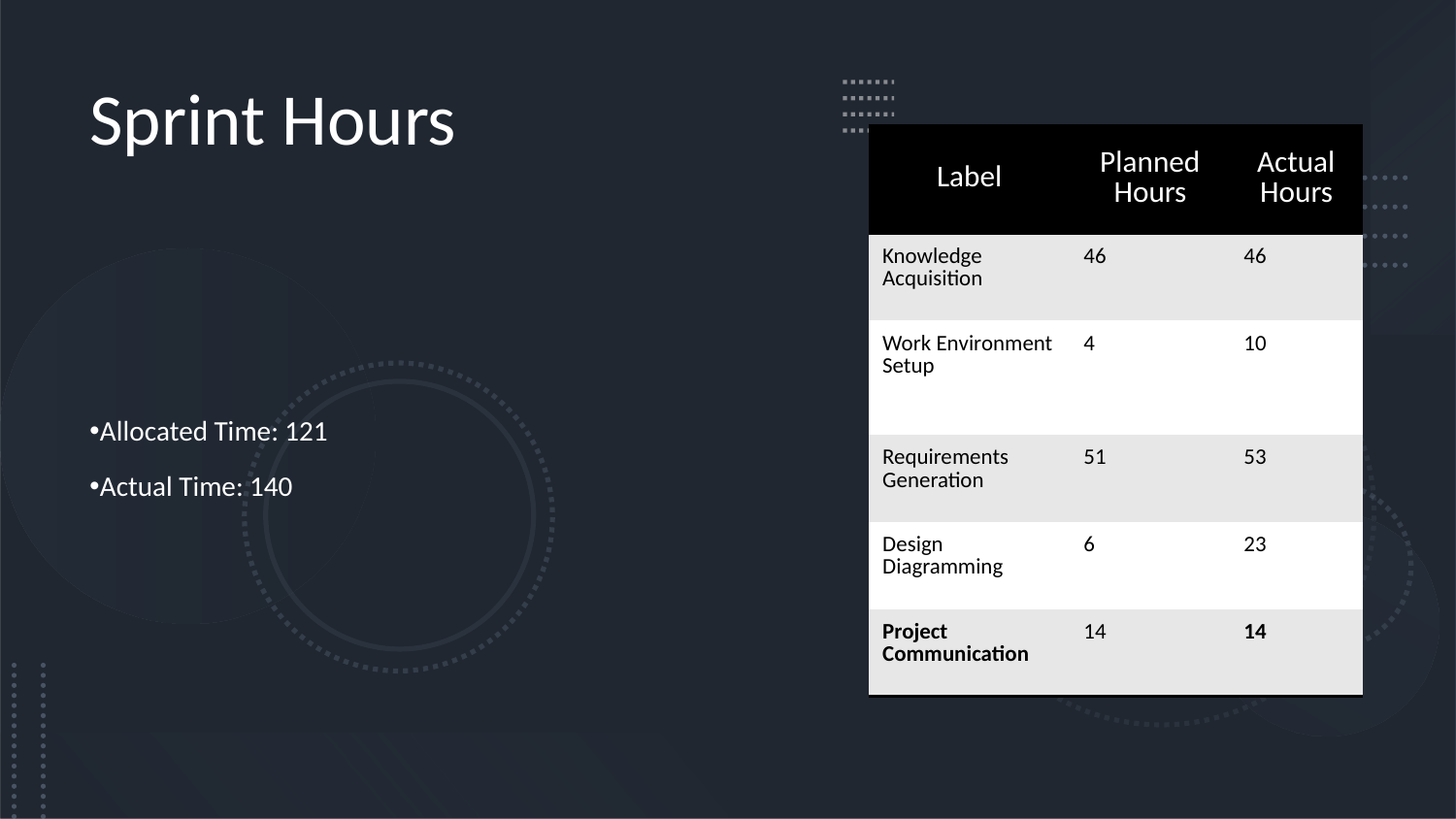

# Sprint Hours

| Label | Planned Hours | Actual Hours |
| --- | --- | --- |
| Knowledge Acquisition | 46 | 46 |
| Work Environment Setup | 4 | 10 |
| Requirements Generation | 51 | 53 |
| Design Diagramming | 6 | 23 |
| Project Communication | 14 | 14 |

Allocated Time: 121
Actual Time: 140